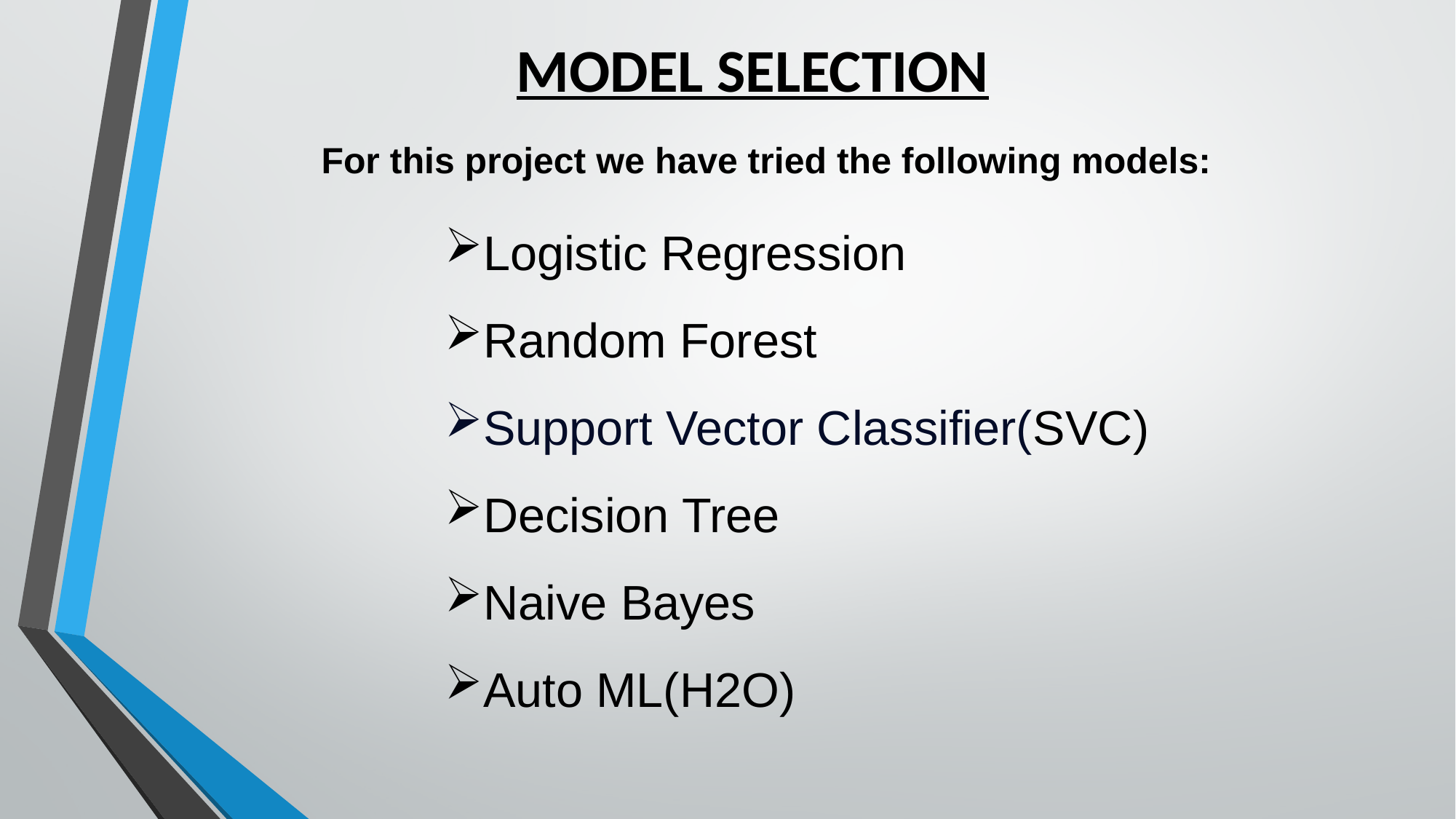

# MODEL SELECTION
For this project we have tried the following models:
Logistic Regression
Random Forest
Support Vector Classifier(SVC)
Decision Tree
Naive Bayes
Auto ML(H2O)